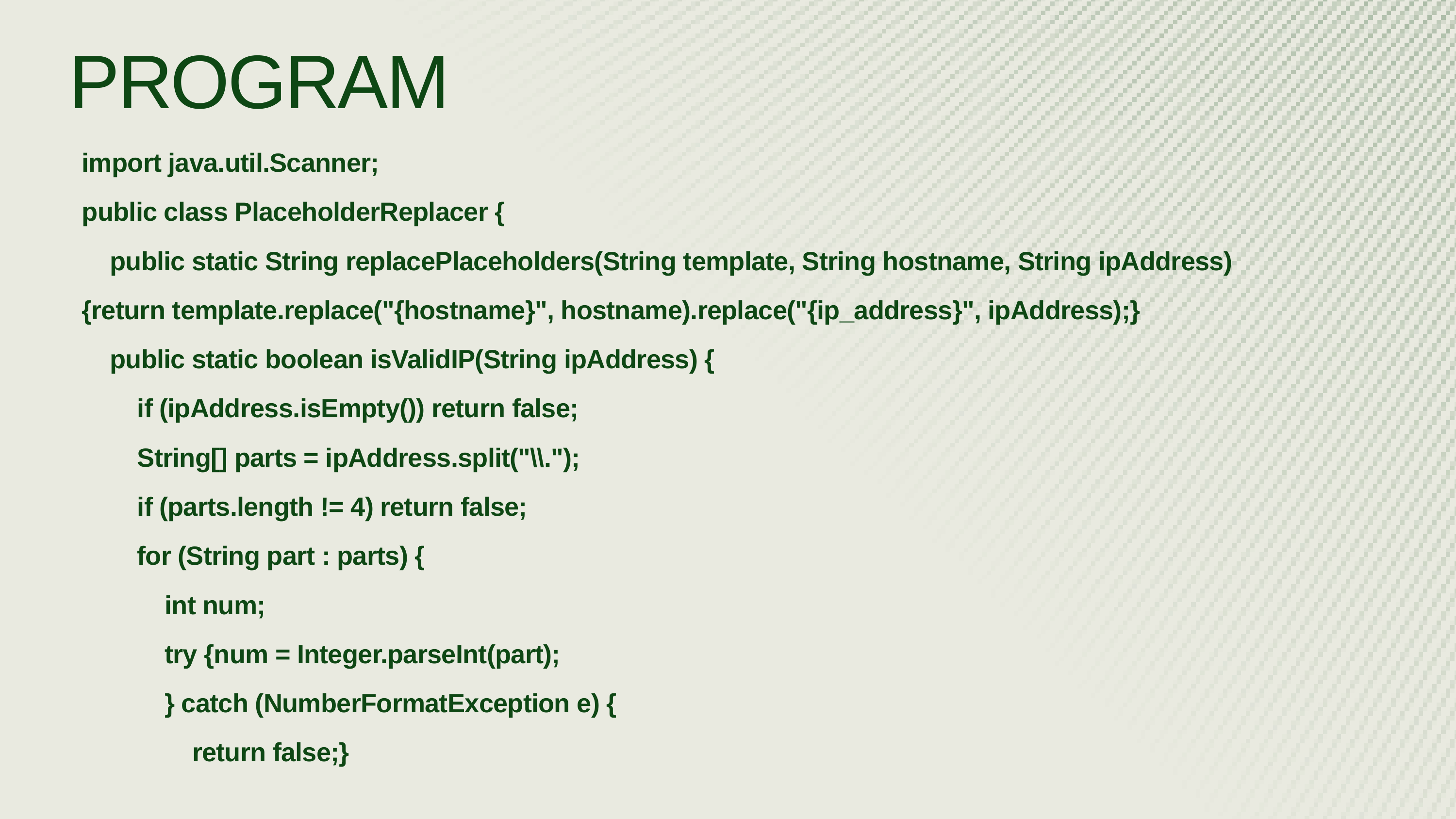

PROGRAM
import java.util.Scanner;
public class PlaceholderReplacer {
    public static String replacePlaceholders(String template, String hostname, String ipAddress) {return template.replace("{hostname}", hostname).replace("{ip_address}", ipAddress);}
    public static boolean isValidIP(String ipAddress) {
        if (ipAddress.isEmpty()) return false;
        String[] parts = ipAddress.split("\\.");
        if (parts.length != 4) return false;
        for (String part : parts) {
            int num;
            try {num = Integer.parseInt(part);
            } catch (NumberFormatException e) {
                return false;}